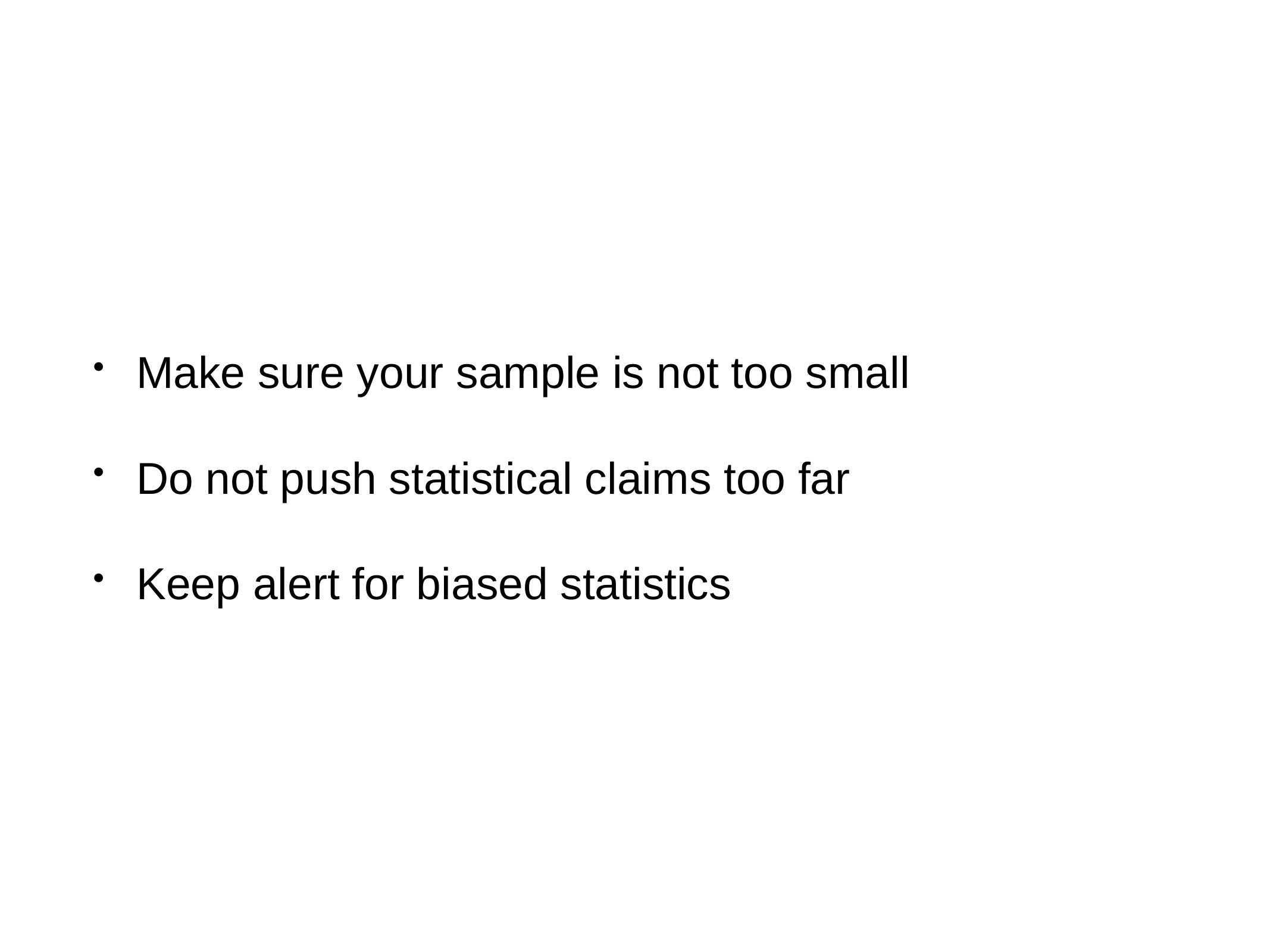

Make sure your sample is not too small
Do not push statistical claims too far
Keep alert for biased statistics